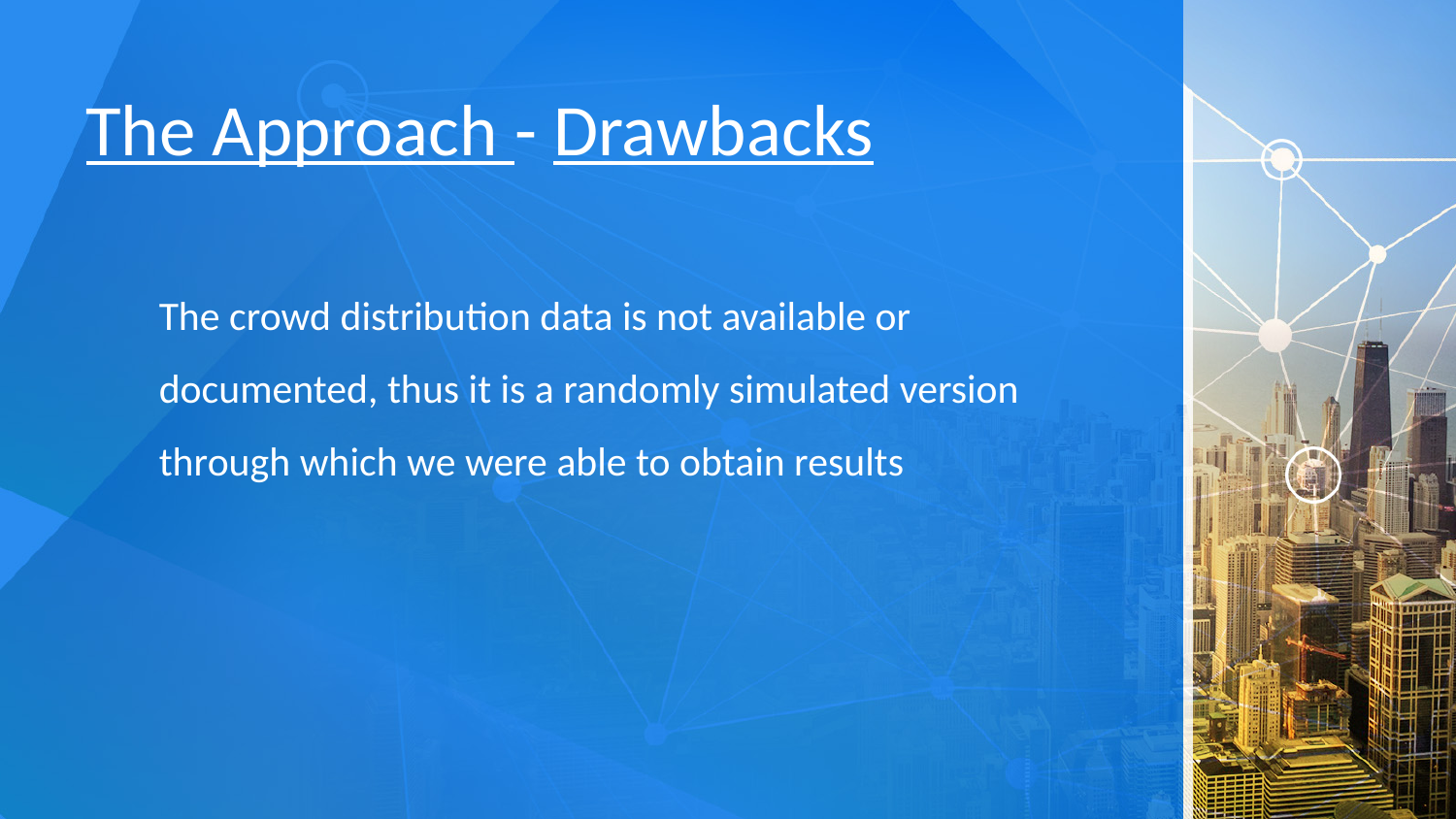

# The Approach - Drawbacks
The crowd distribution data is not available or documented, thus it is a randomly simulated version through which we were able to obtain results